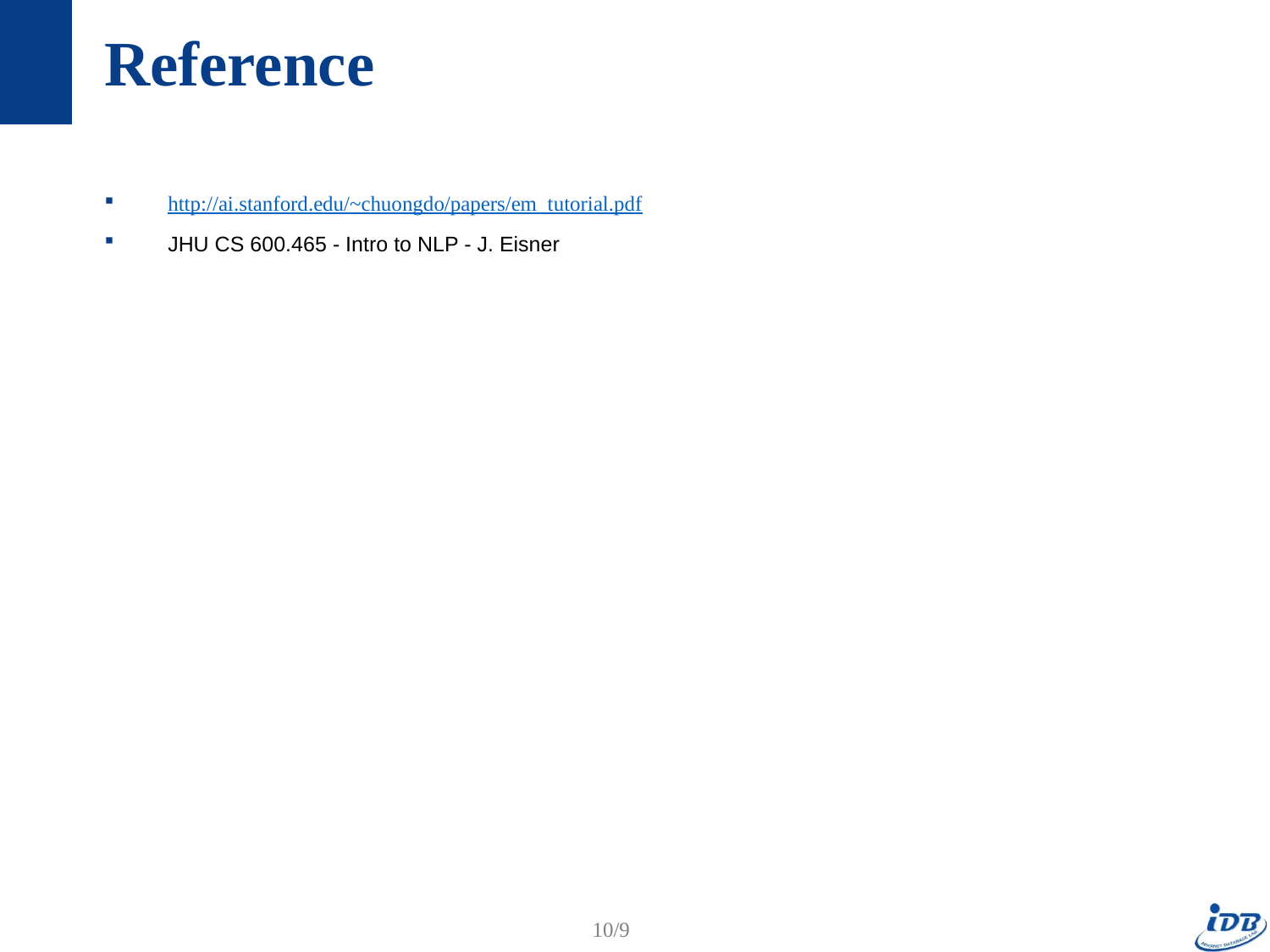

# Reference
http://ai.stanford.edu/~chuongdo/papers/em_tutorial.pdf
JHU CS 600.465 - Intro to NLP - J. Eisner